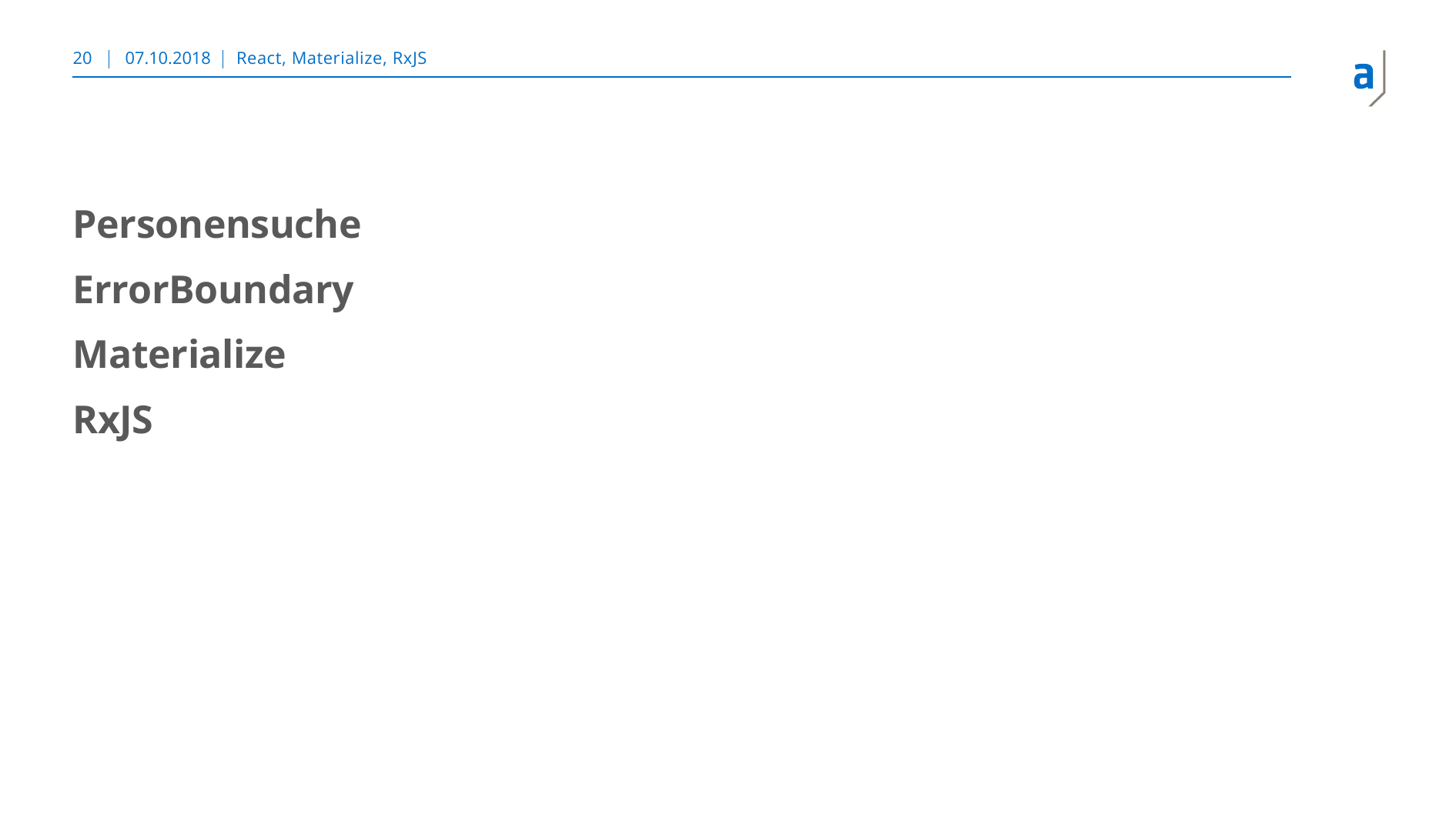

20
07.10.2018
React, Materialize, RxJS
#
Personensuche
ErrorBoundary
Materialize
RxJS